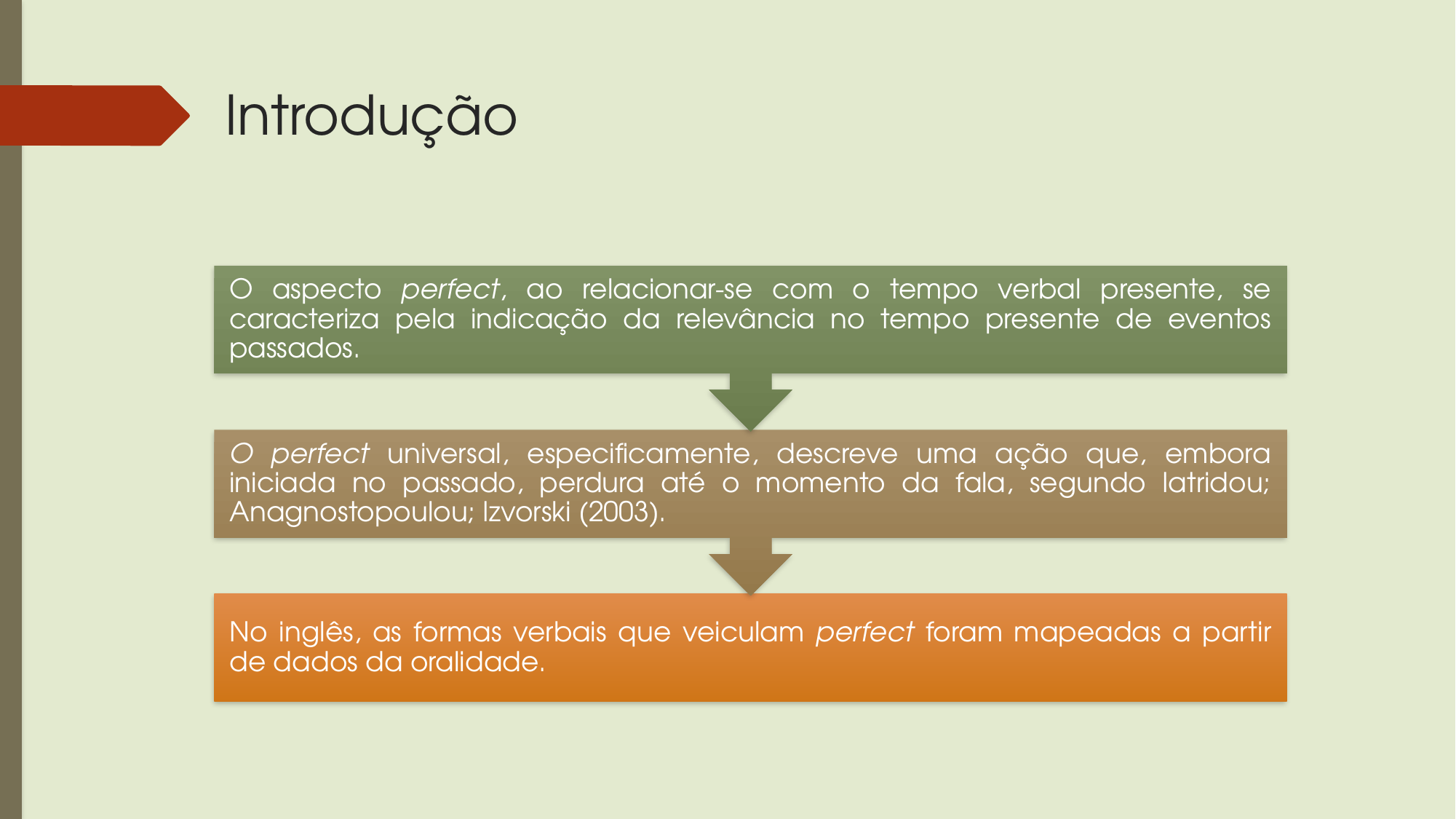

# Introdução

No inglês, as formas verbais que veiculam perfect foram mapeadas a partir de dados da oralidade.
O perfect universal, especificamente, descreve uma ação que, embora iniciada no passado, perdura até o momento da fala, segundo Iatridou; Anagnostopoulou; Izvorski (2003).
O aspecto perfect, ao relacionar-se com o tempo verbal presente, se caracteriza pela indicação da relevância no tempo presente de eventos passados.